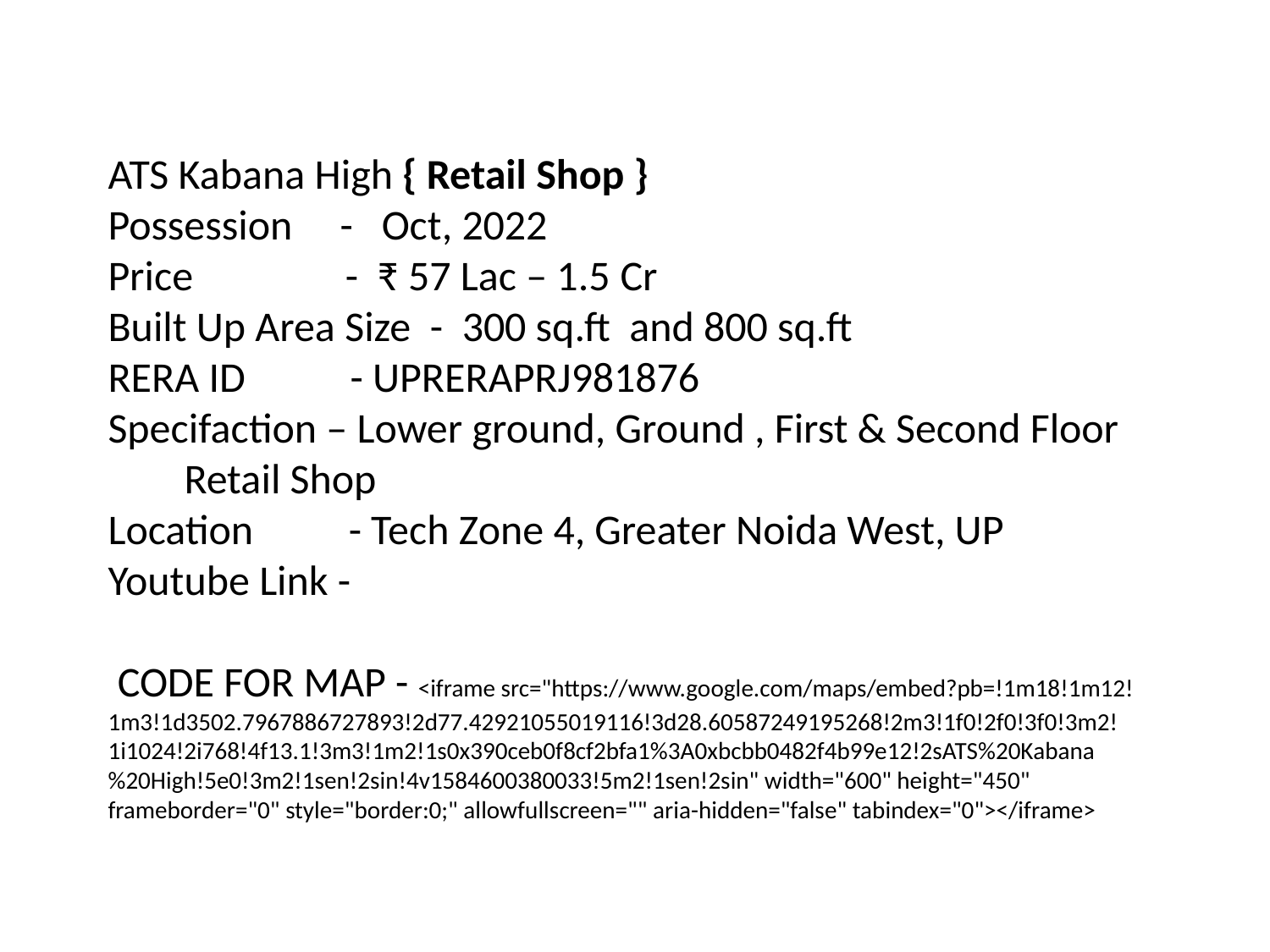

# ATS Kabana High { Retail Shop } Possession     -   Oct, 2022 Price                -  ₹ 57 Lac – 1.5 Cr Built Up Area Size  -  300 sq.ft  and 800 sq.ft RERA ID           - UPRERAPRJ981876 Specifaction – Lower ground, Ground , First & Second Floor             Retail Shop Location          - Tech Zone 4, Greater Noida West, UP Youtube Link - CODE FOR MAP - <iframe src="https://www.google.com/maps/embed?pb=!1m18!1m12!1m3!1d3502.7967886727893!2d77.42921055019116!3d28.60587249195268!2m3!1f0!2f0!3f0!3m2!1i1024!2i768!4f13.1!3m3!1m2!1s0x390ceb0f8cf2bfa1%3A0xbcbb0482f4b99e12!2sATS%20Kabana%20High!5e0!3m2!1sen!2sin!4v1584600380033!5m2!1sen!2sin" width="600" height="450" frameborder="0" style="border:0;" allowfullscreen="" aria-hidden="false" tabindex="0"></iframe>